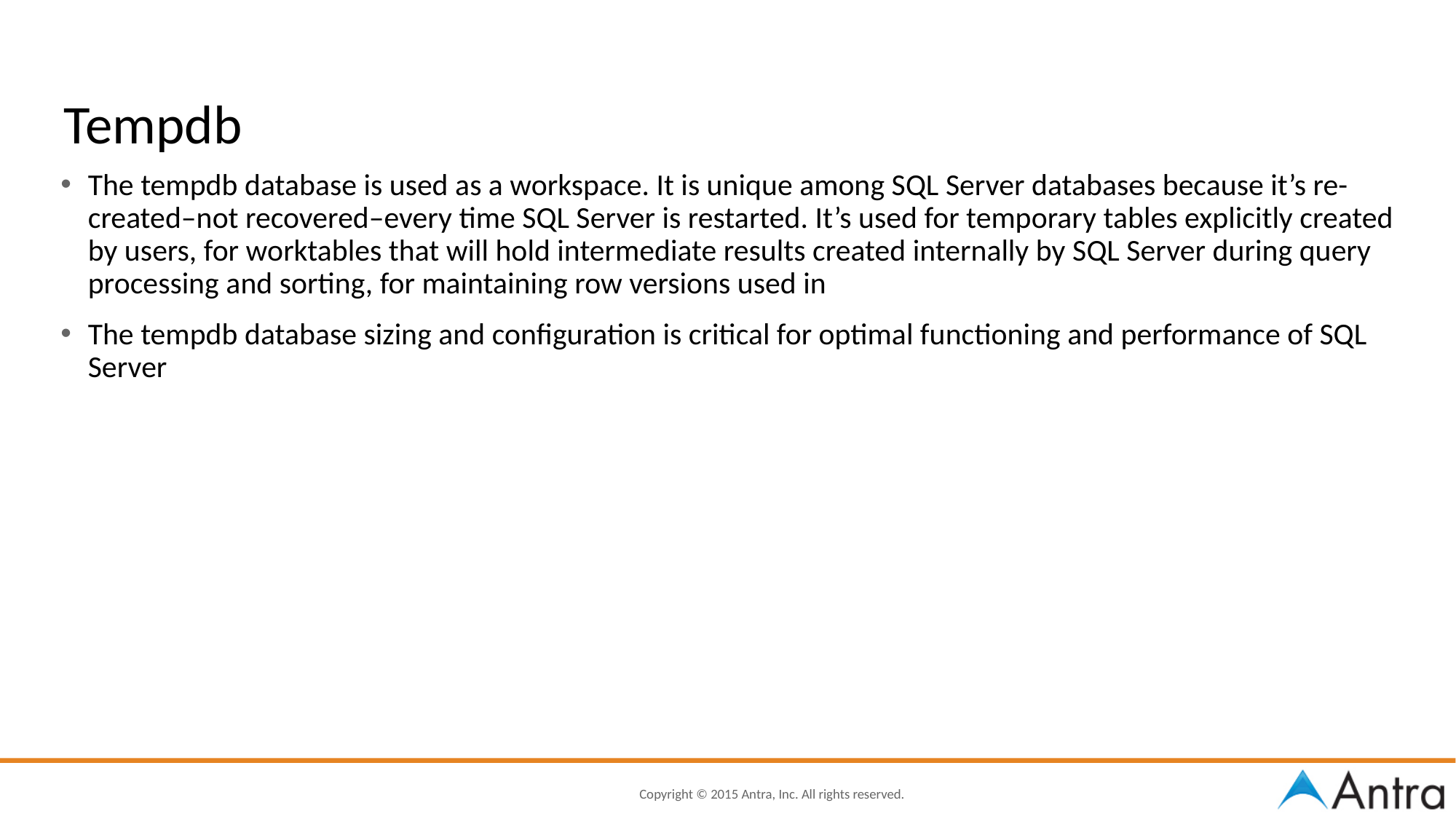

# Tempdb
The tempdb database is used as a workspace. It is unique among SQL Server databases because it’s re-created–not recovered–every time SQL Server is restarted. It’s used for temporary tables explicitly created by users, for worktables that will hold intermediate results created internally by SQL Server during query processing and sorting, for maintaining row versions used in
The tempdb database sizing and configuration is critical for optimal functioning and performance of SQL Server